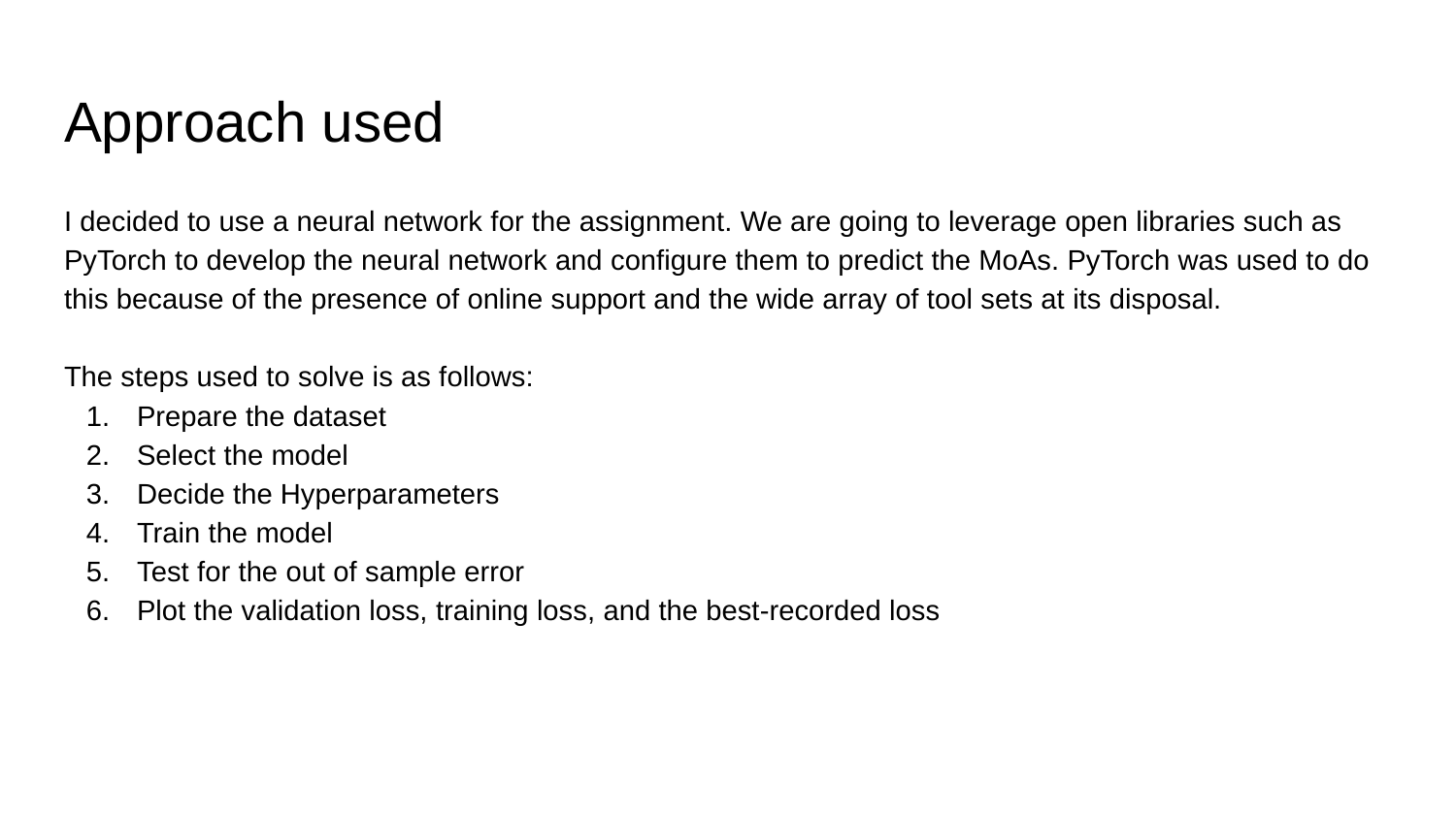

# Approach used
I decided to use a neural network for the assignment. We are going to leverage open libraries such as PyTorch to develop the neural network and configure them to predict the MoAs. PyTorch was used to do this because of the presence of online support and the wide array of tool sets at its disposal.

The steps used to solve is as follows:
Prepare the dataset
Select the model
Decide the Hyperparameters
Train the model
Test for the out of sample error
Plot the validation loss, training loss, and the best-recorded loss